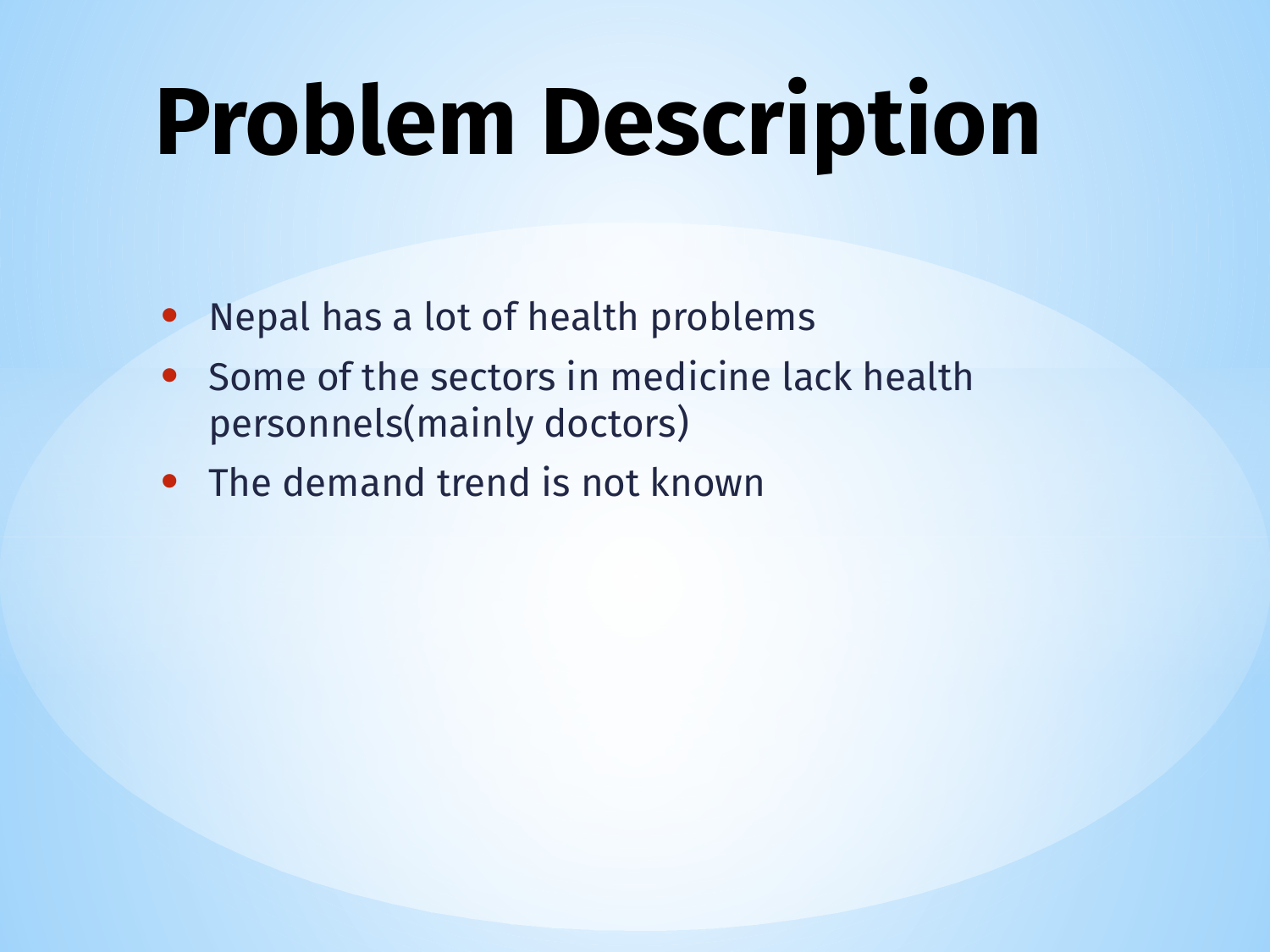

# Problem Description
Nepal has a lot of health problems
Some of the sectors in medicine lack health personnels(mainly doctors)
The demand trend is not known